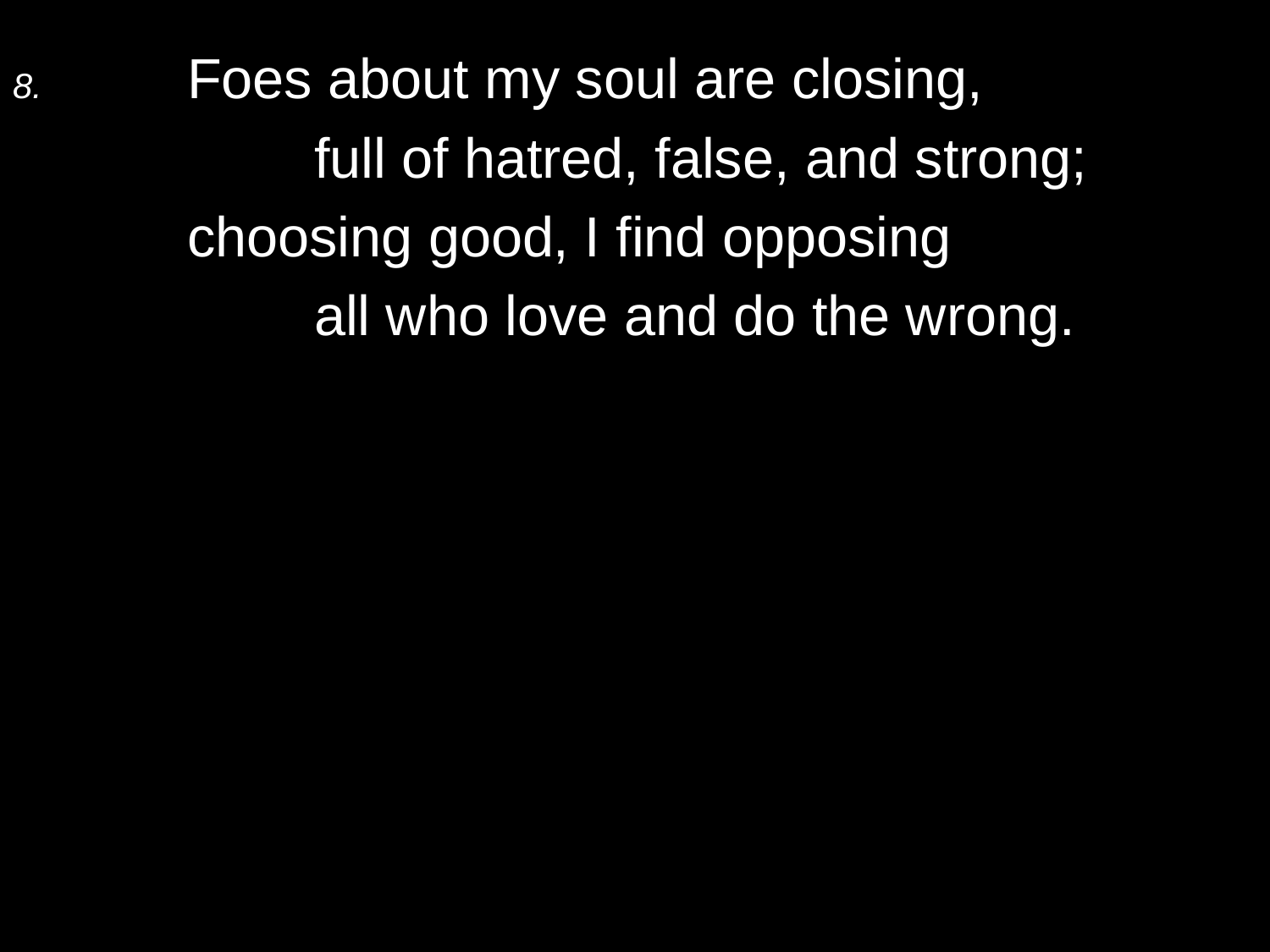

8.	Foes about my soul are closing,
		full of hatred, false, and strong;
	choosing good, I find opposing
		all who love and do the wrong.